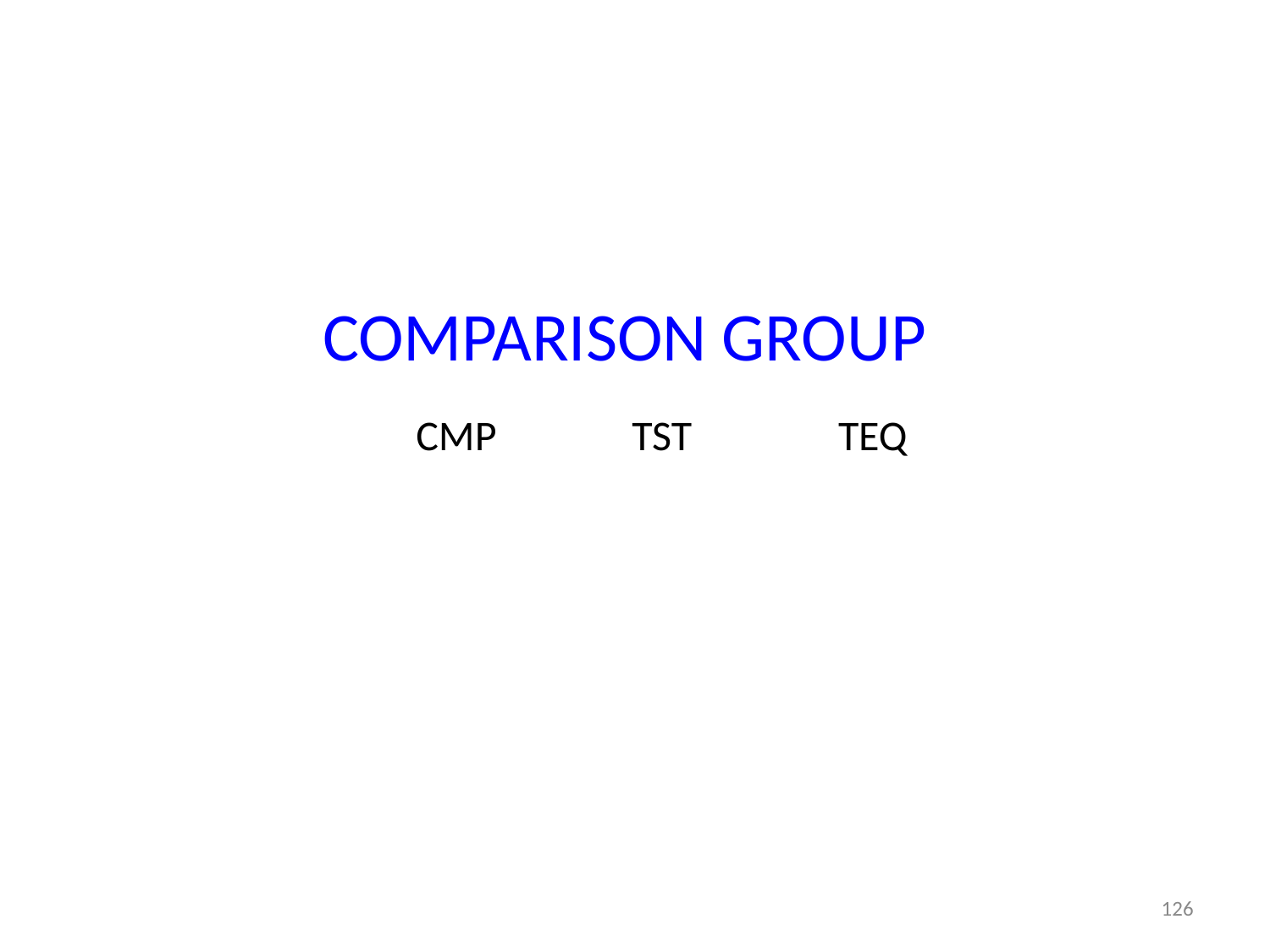

# COMPARISON GROUP
		         CMP  	     TST		TEQ

126